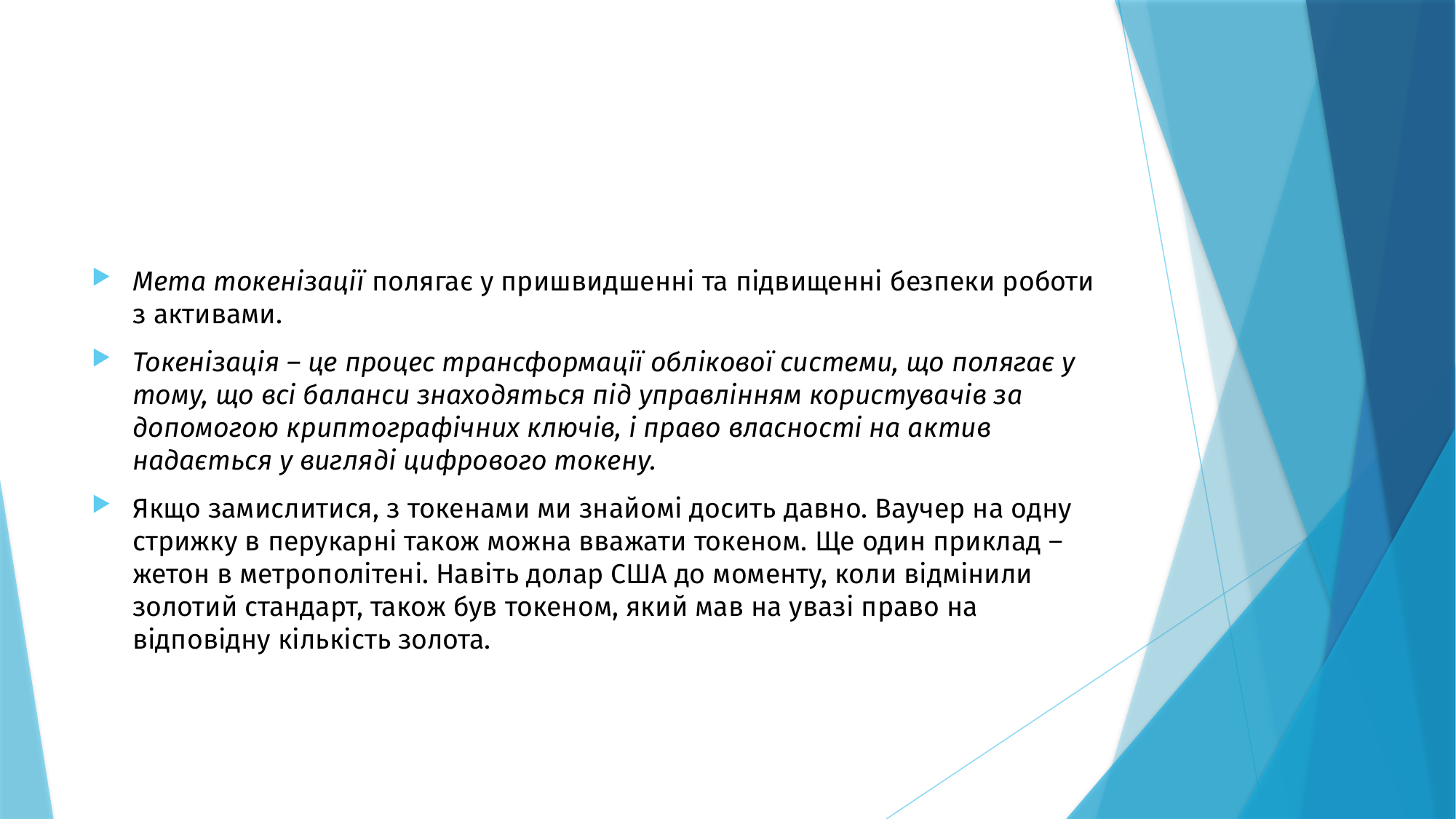

#
Мета токенізації полягає у пришвидшенні та підвищенні безпеки роботи з активами.
Токенізація – це процес трансформації облікової системи, що полягає у тому, що всі баланси знаходяться під управлінням користувачів за допомогою криптографічних ключів, і право власності на актив надається у вигляді цифрового токену.
Якщо замислитися, з токенами ми знайомі досить давно. Ваучер на одну стрижку в перукарні також можна вважати токеном. Ще один приклад – жетон в метрополітені. Навіть долар США до моменту, коли відмінили золотий стандарт, також був токеном, який мав на увазі право на відповідну кількість золота.